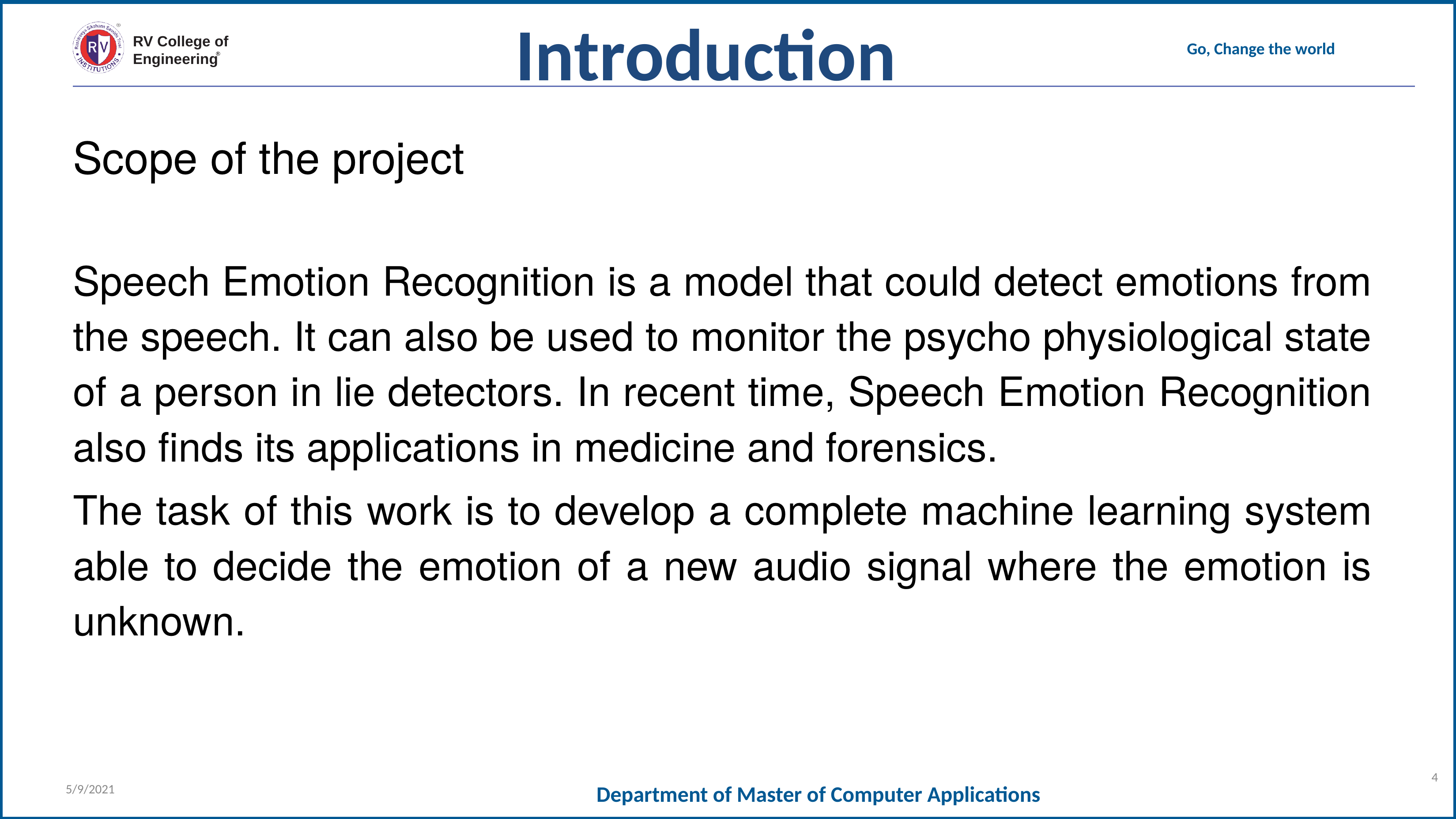

Introduction
Scope of the project

Speech Emotion Recognition is a model that could detect emotions from the speech. It can also be used to monitor the psycho physiological state of a person in lie detectors. In recent time, Speech Emotion Recognition also finds its applications in medicine and forensics.
The task of this work is to develop a complete machine learning system able to decide the emotion of a new audio signal where the emotion is unknown.

4
5/9/2021